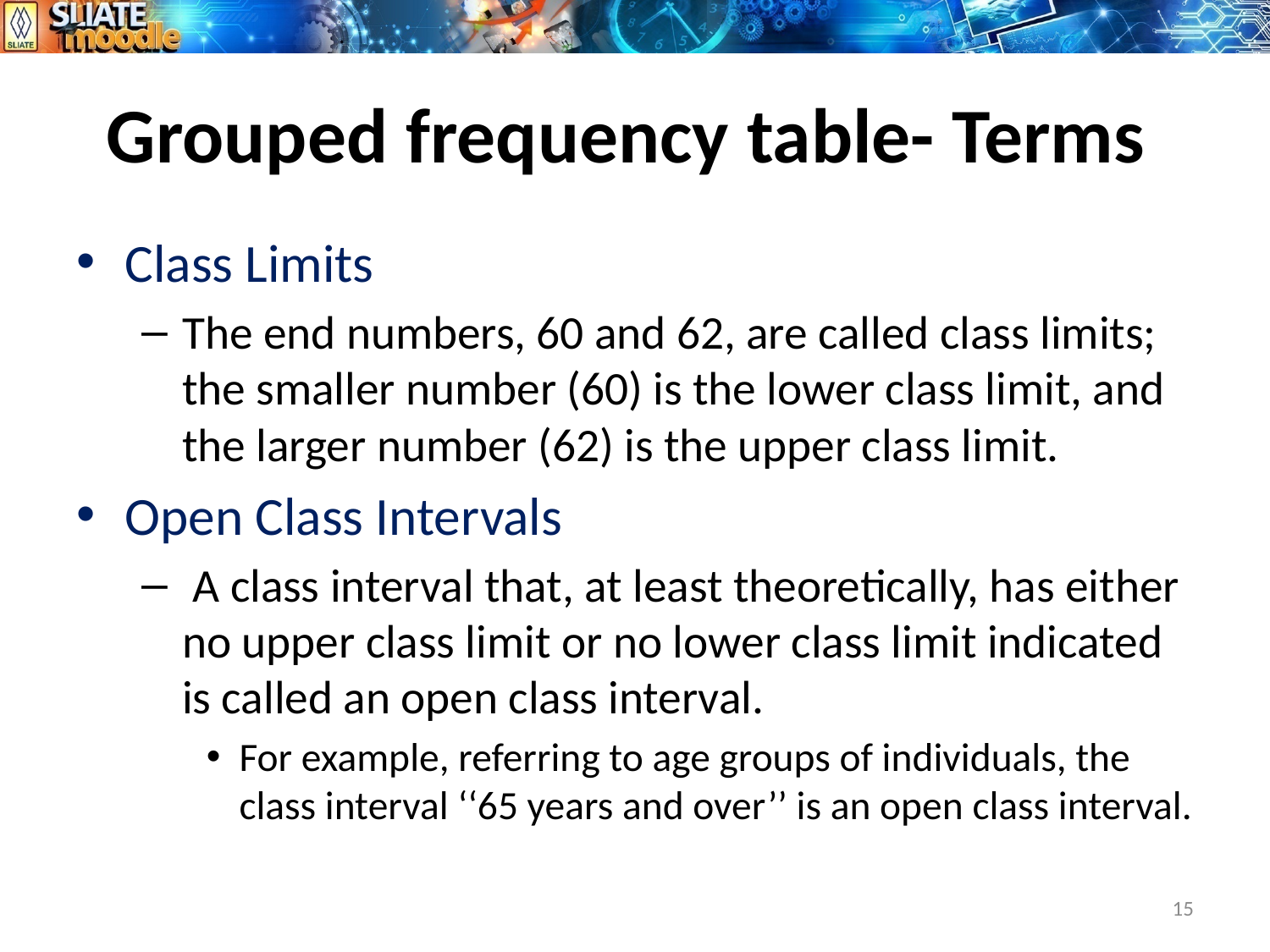

# Grouped frequency table- Terms
Class Limits
The end numbers, 60 and 62, are called class limits; the smaller number (60) is the lower class limit, and the larger number (62) is the upper class limit.
Open Class Intervals
 A class interval that, at least theoretically, has either no upper class limit or no lower class limit indicated is called an open class interval.
For example, referring to age groups of individuals, the class interval ‘‘65 years and over’’ is an open class interval.

15